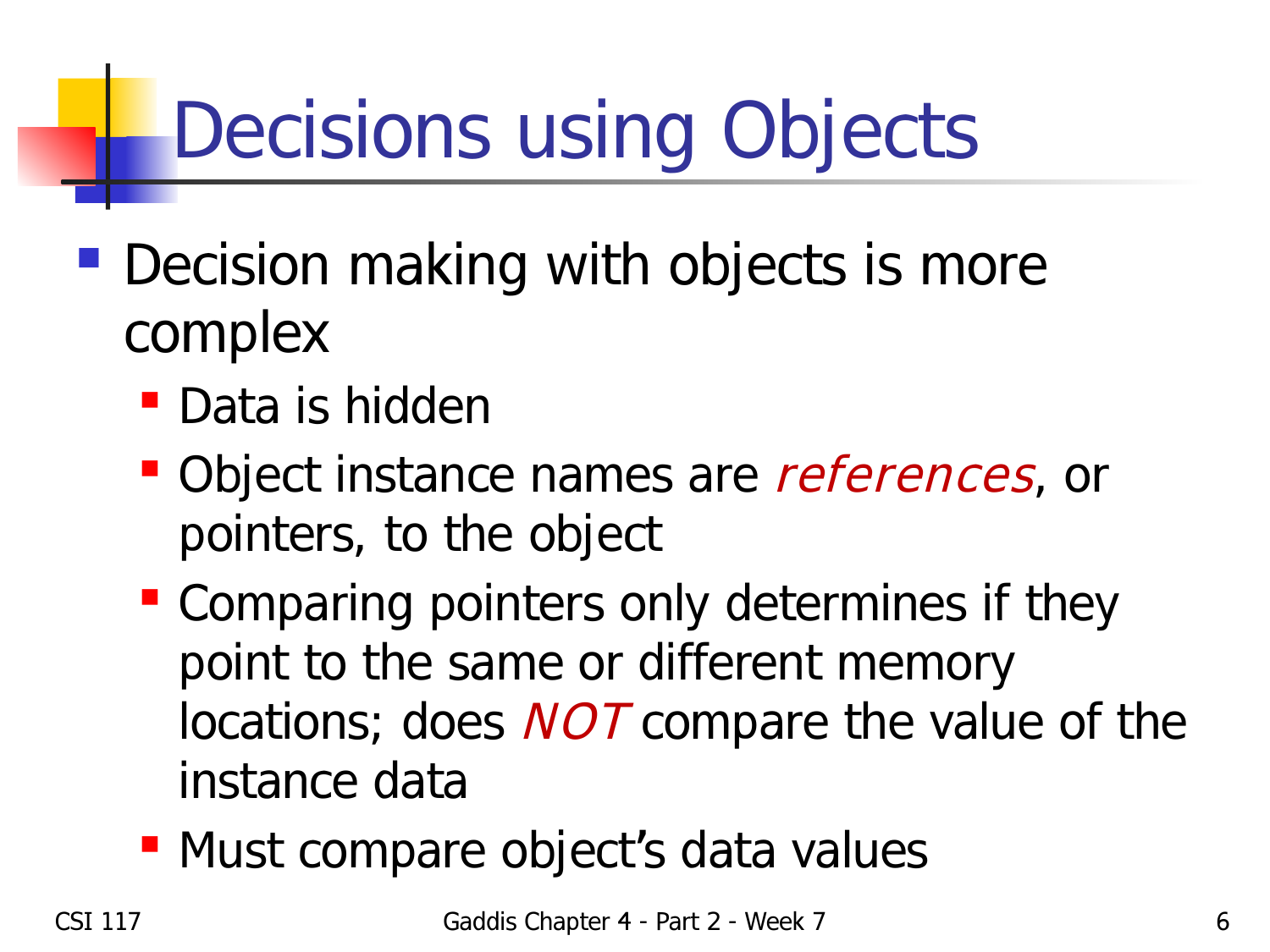

# Decisions using Objects
Decision making with objects is more complex
Data is hidden
Object instance names are references, or pointers, to the object
Comparing pointers only determines if they point to the same or different memory locations; does NOT compare the value of the instance data
Must compare object’s data values
CSI 117
Gaddis Chapter 4 - Part 2 - Week 7
6